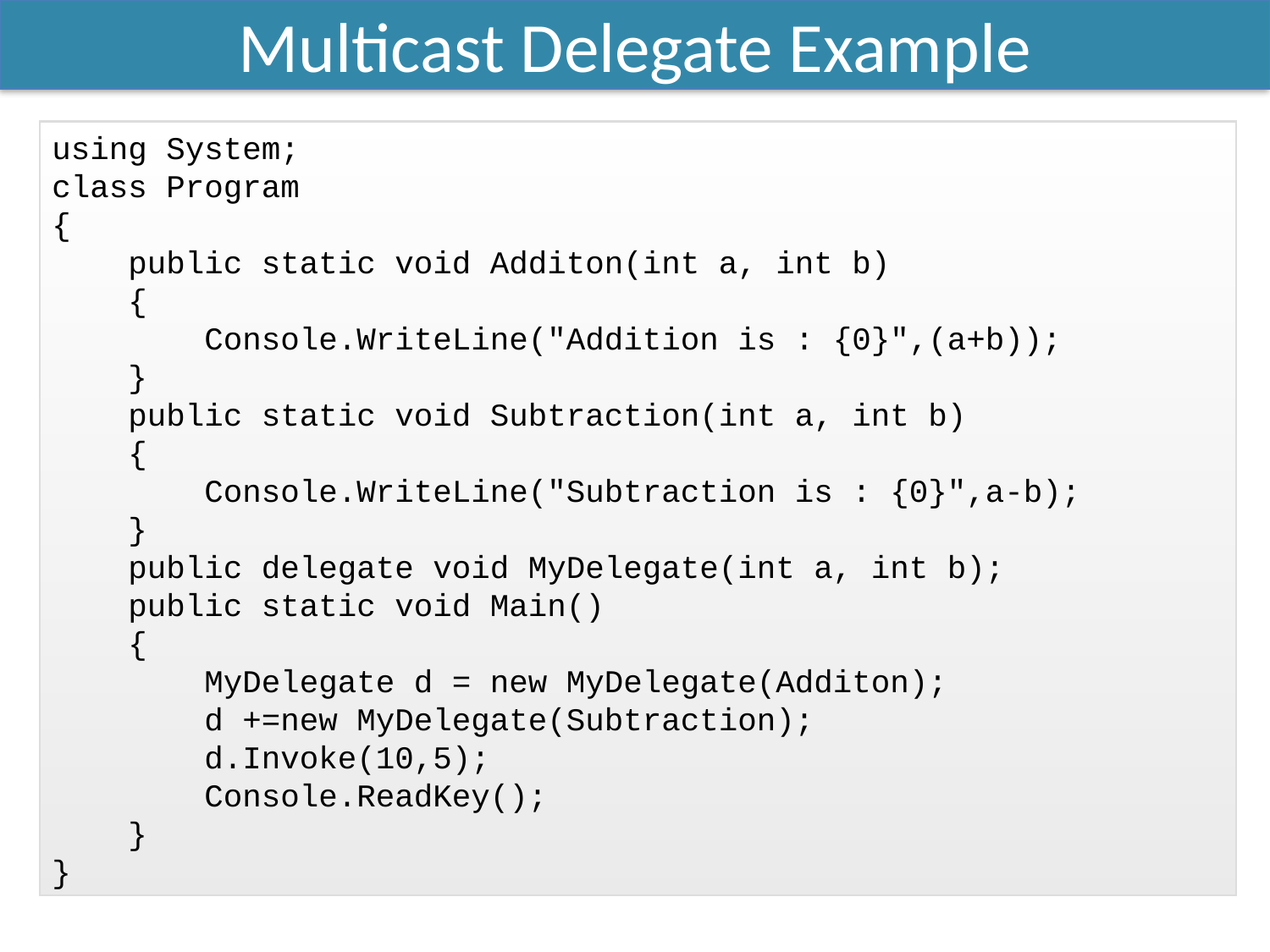

Multicast Delegate Example
using System;
class Program
{
    public static void Additon(int a, int b)
    {
        Console.WriteLine("Addition is : {0}",(a+b));
    }
    public static void Subtraction(int a, int b)
    {
        Console.WriteLine("Subtraction is : {0}",a-b);
    }
    public delegate void MyDelegate(int a, int b);
    public static void Main()
    {
        MyDelegate d = new MyDelegate(Additon);
        d +=new MyDelegate(Subtraction);
        d.Invoke(10,5);
        Console.ReadKey();
    }
}